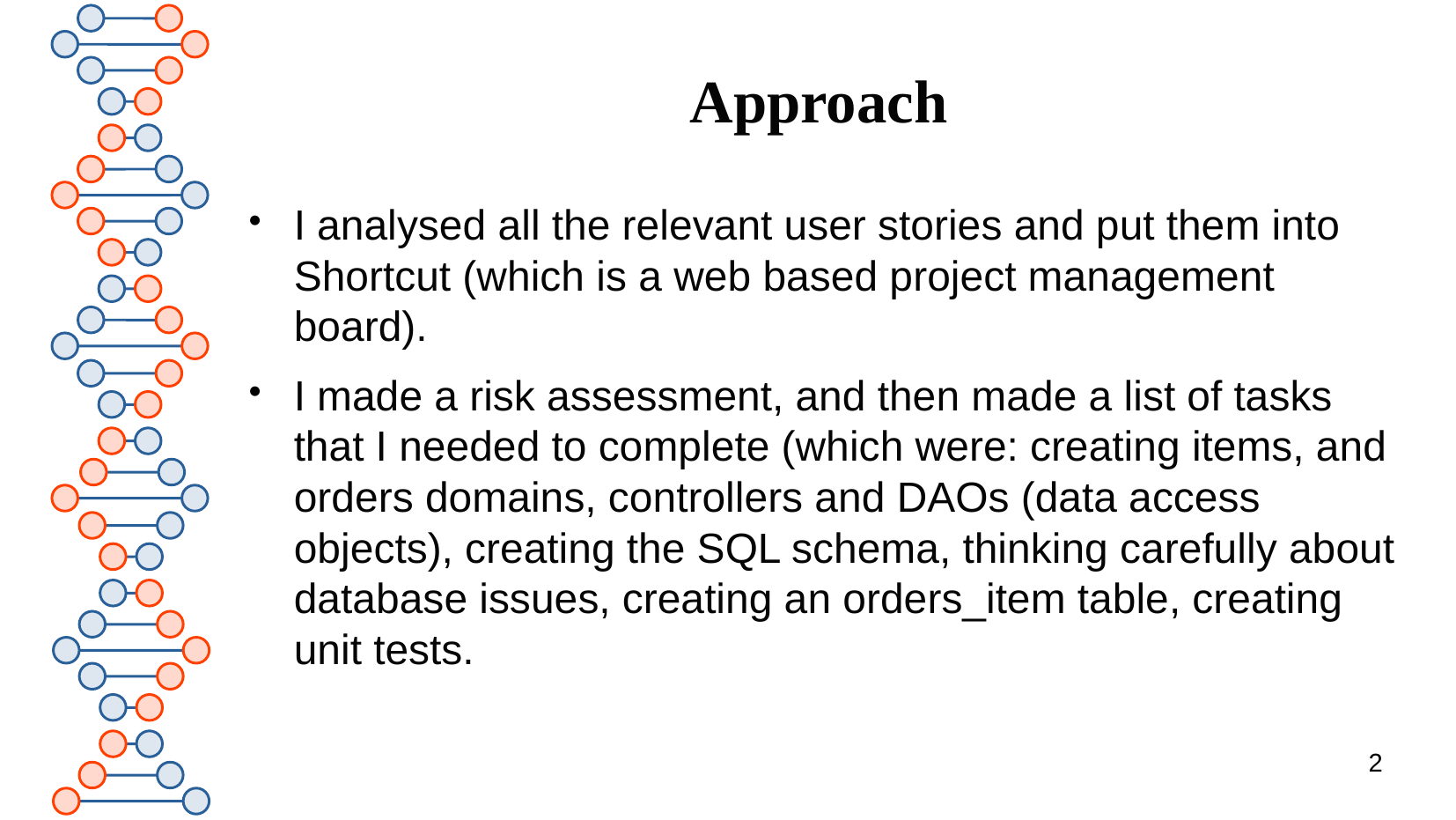

# Approach
I analysed all the relevant user stories and put them into Shortcut (which is a web based project management board).
I made a risk assessment, and then made a list of tasks that I needed to complete (which were: creating items, and orders domains, controllers and DAOs (data access objects), creating the SQL schema, thinking carefully about database issues, creating an orders_item table, creating unit tests.
2